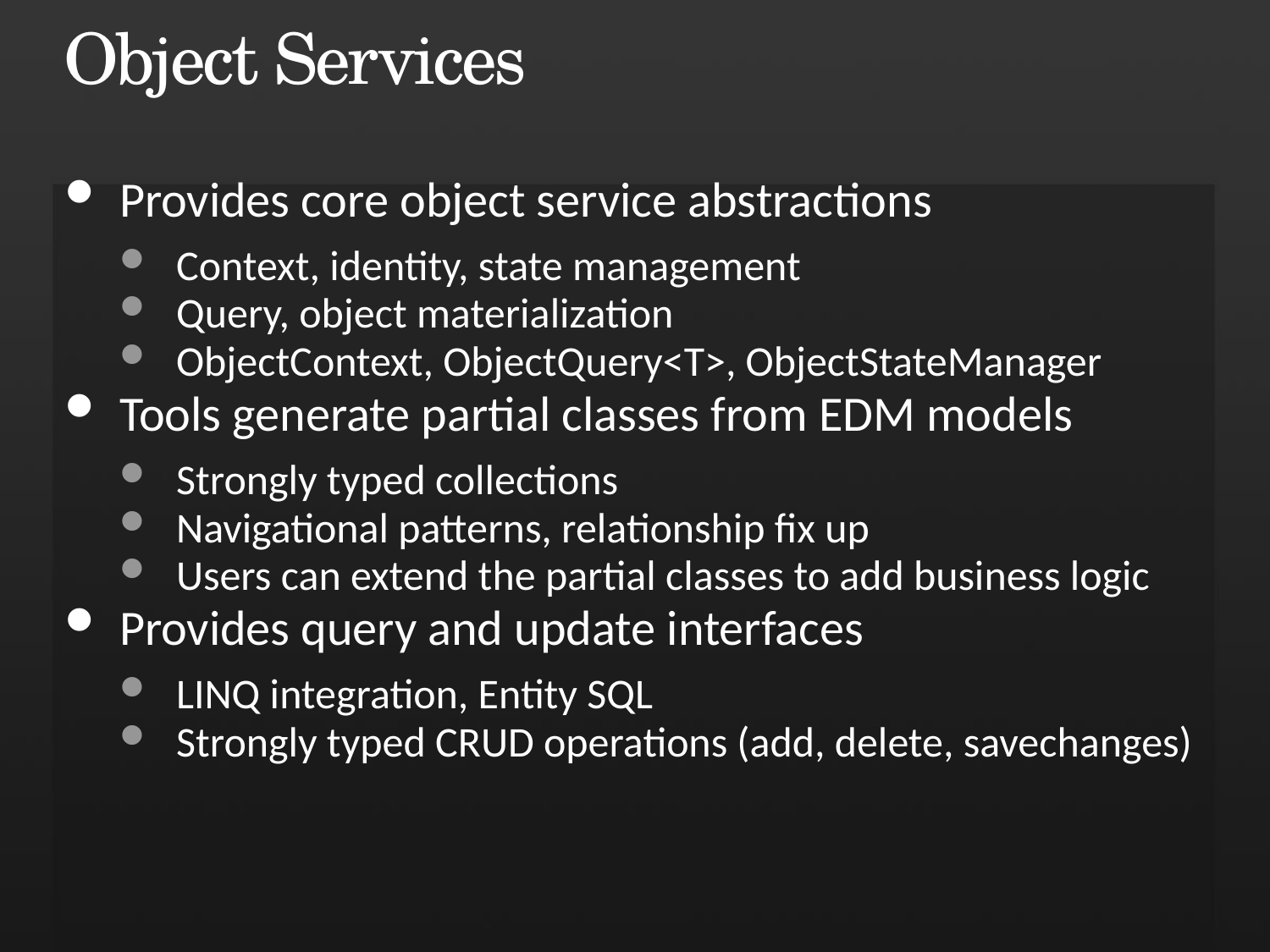

# Object Services
Provides core object service abstractions
Context, identity, state management
Query, object materialization
ObjectContext, ObjectQuery<T>, ObjectStateManager
Tools generate partial classes from EDM models
Strongly typed collections
Navigational patterns, relationship fix up
Users can extend the partial classes to add business logic
Provides query and update interfaces
LINQ integration, Entity SQL
Strongly typed CRUD operations (add, delete, savechanges)